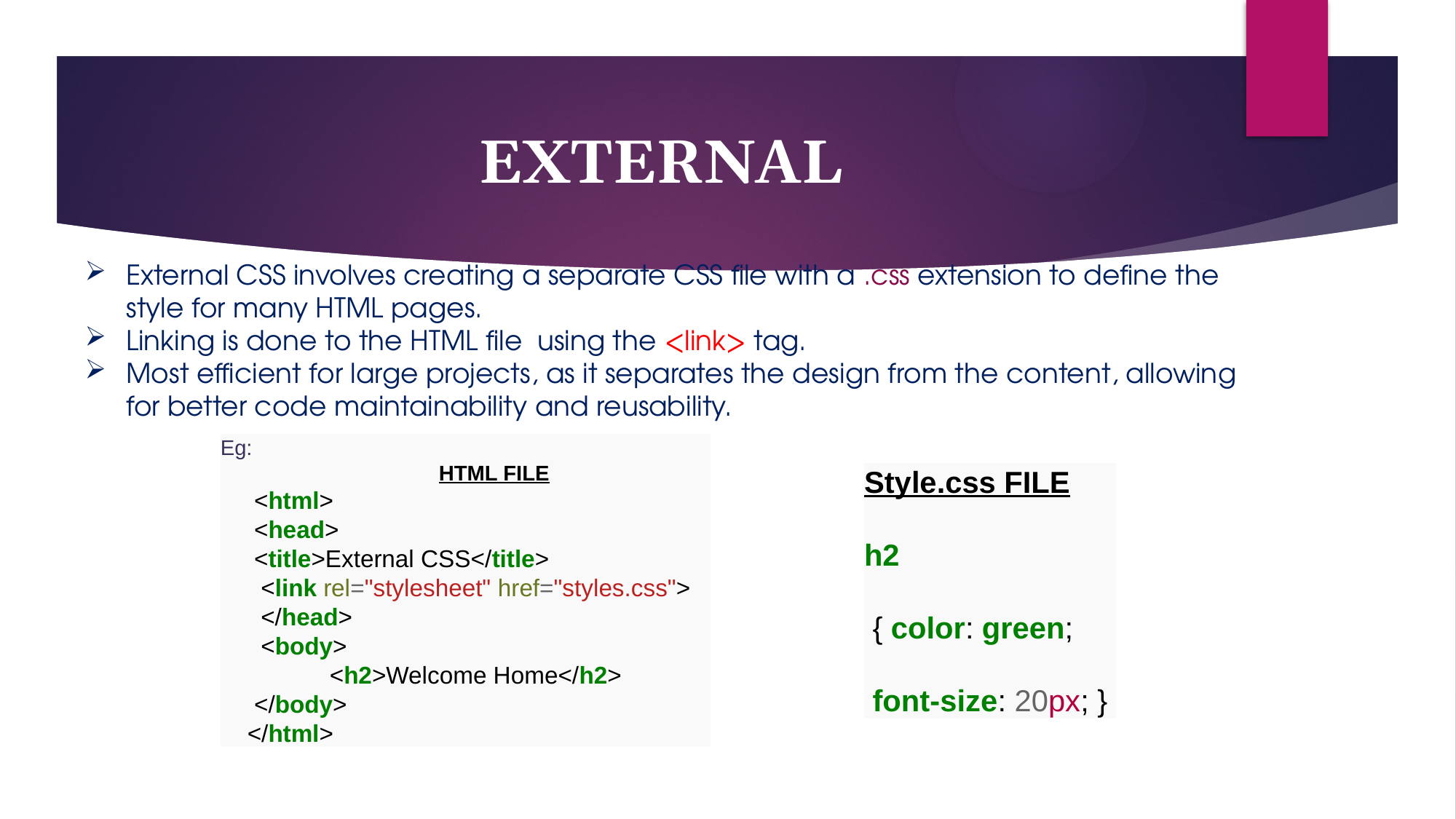

# EXTERNAL
External CSS involves creating a separate CSS file with a .css extension to define the style for many HTML pages.
Linking is done to the HTML file  using the <link> tag.
Most efficient for large projects, as it separates the design from the content, allowing for better code maintainability and reusability.

Eg:
		HTML FILE
     <html>
     <head>
     <title>External CSS</title>
      <link rel="stylesheet" href="styles.css">
      </head>
      <body>
	<h2>Welcome Home</h2>
     </body>
    </html>
Style.css FILE
h2
 { color: green;
 font-size: 20px; }